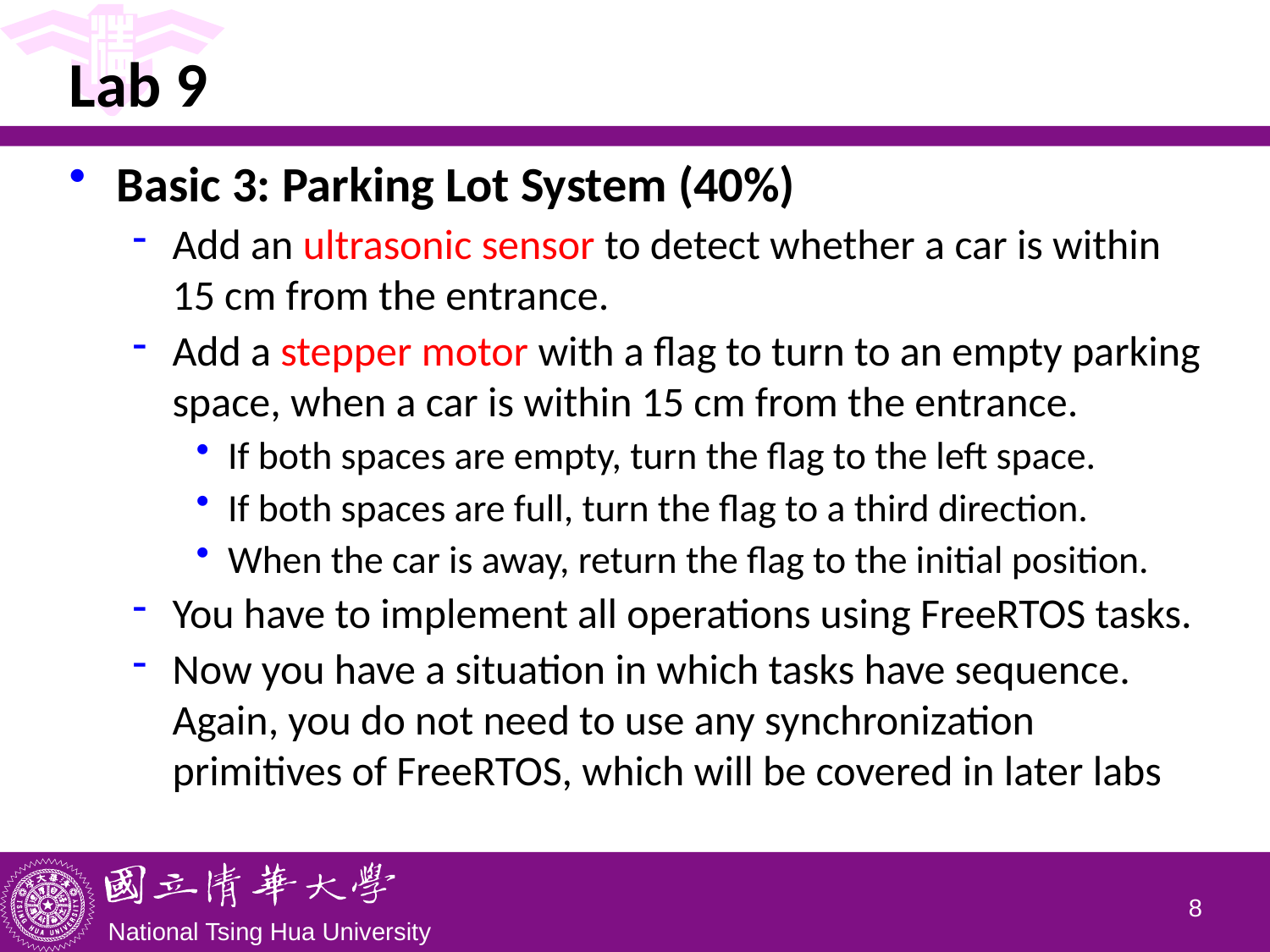

# Lab 9
Basic 3: Parking Lot System (40%)
Add an ultrasonic sensor to detect whether a car is within 15 cm from the entrance.
Add a stepper motor with a flag to turn to an empty parking space, when a car is within 15 cm from the entrance.
If both spaces are empty, turn the flag to the left space.
If both spaces are full, turn the flag to a third direction.
When the car is away, return the flag to the initial position.
You have to implement all operations using FreeRTOS tasks.
Now you have a situation in which tasks have sequence. Again, you do not need to use any synchronization primitives of FreeRTOS, which will be covered in later labs
8